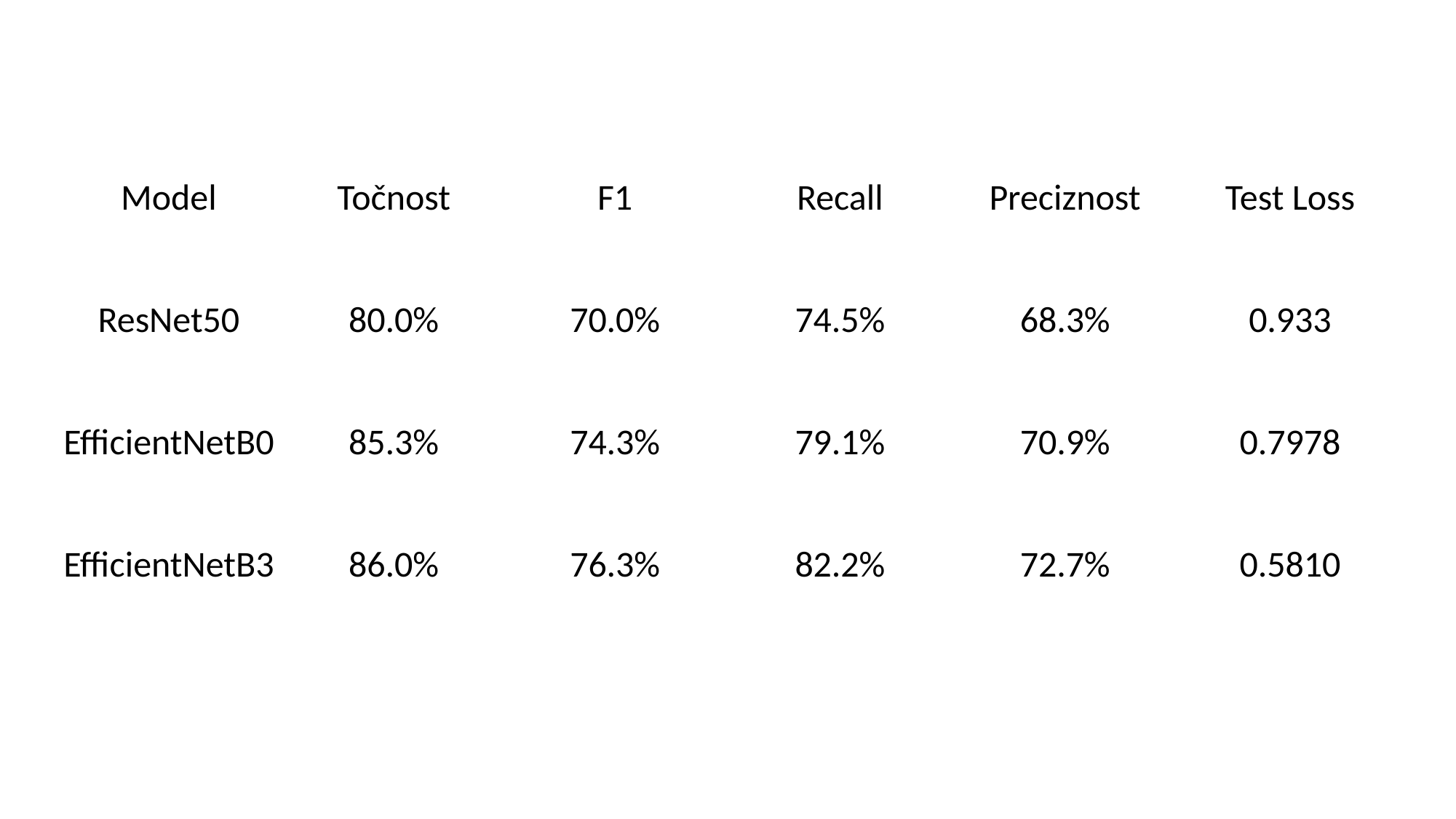

| Model | Točnost | F1 | Recall | Preciznost | Test Loss |
| --- | --- | --- | --- | --- | --- |
| ResNet50 | 80.0% | 70.0% | 74.5% | 68.3% | 0.933 |
| EfficientNetB0 | 85.3% | 74.3% | 79.1% | 70.9% | 0.7978 |
| EfficientNetB3 | 86.0% | 76.3% | 82.2% | 72.7% | 0.5810 |